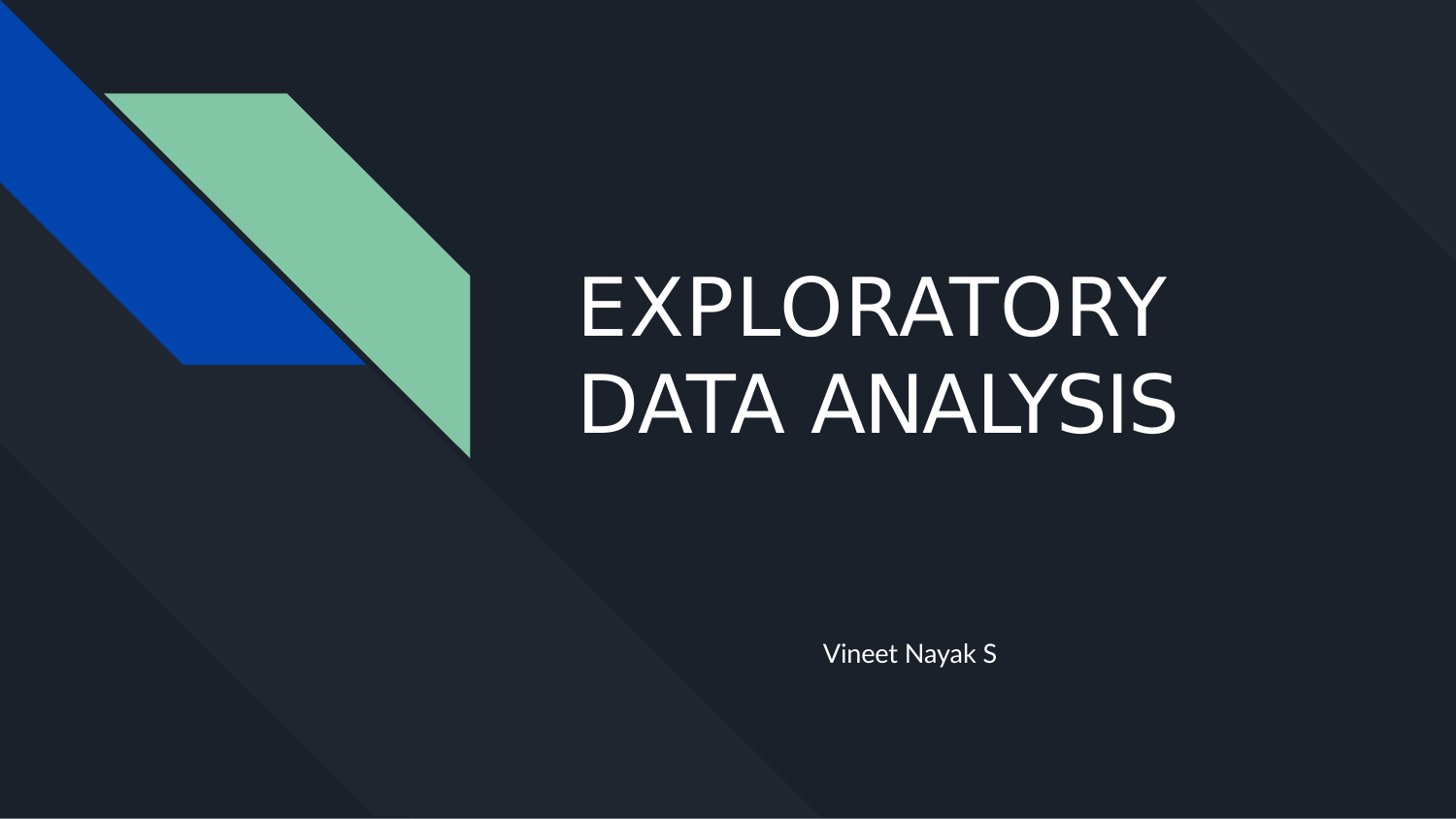

# EXPLORATORY  DATA ANALYSIS
Vineet Nayak S